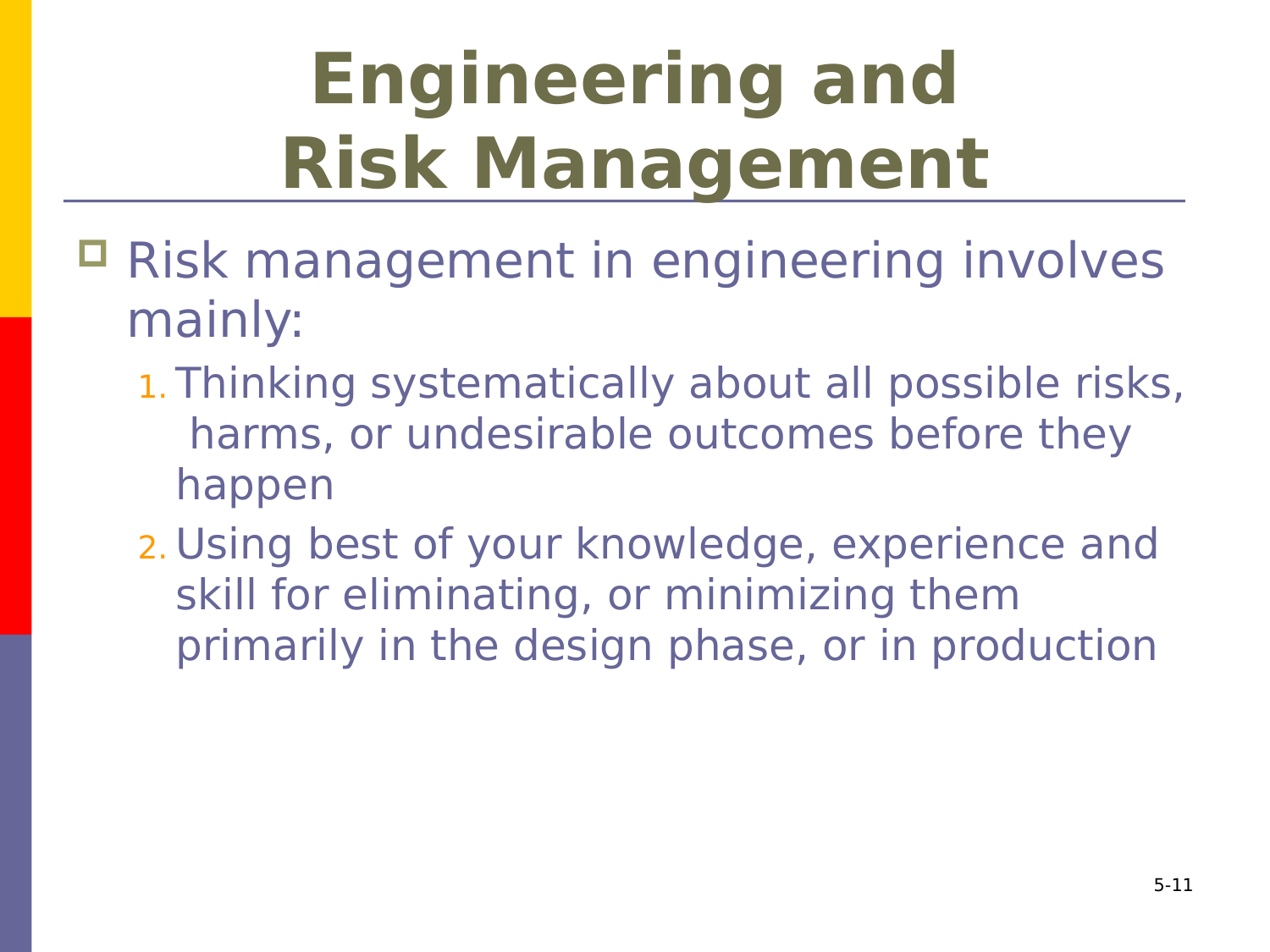

# Engineering and Risk Management
Risk management in engineering involves mainly:
Thinking systematically about all possible risks,  harms, or undesirable outcomes before they happen
Using best of your knowledge, experience and skill for eliminating, or minimizing them primarily in the design phase, or in production
5-11